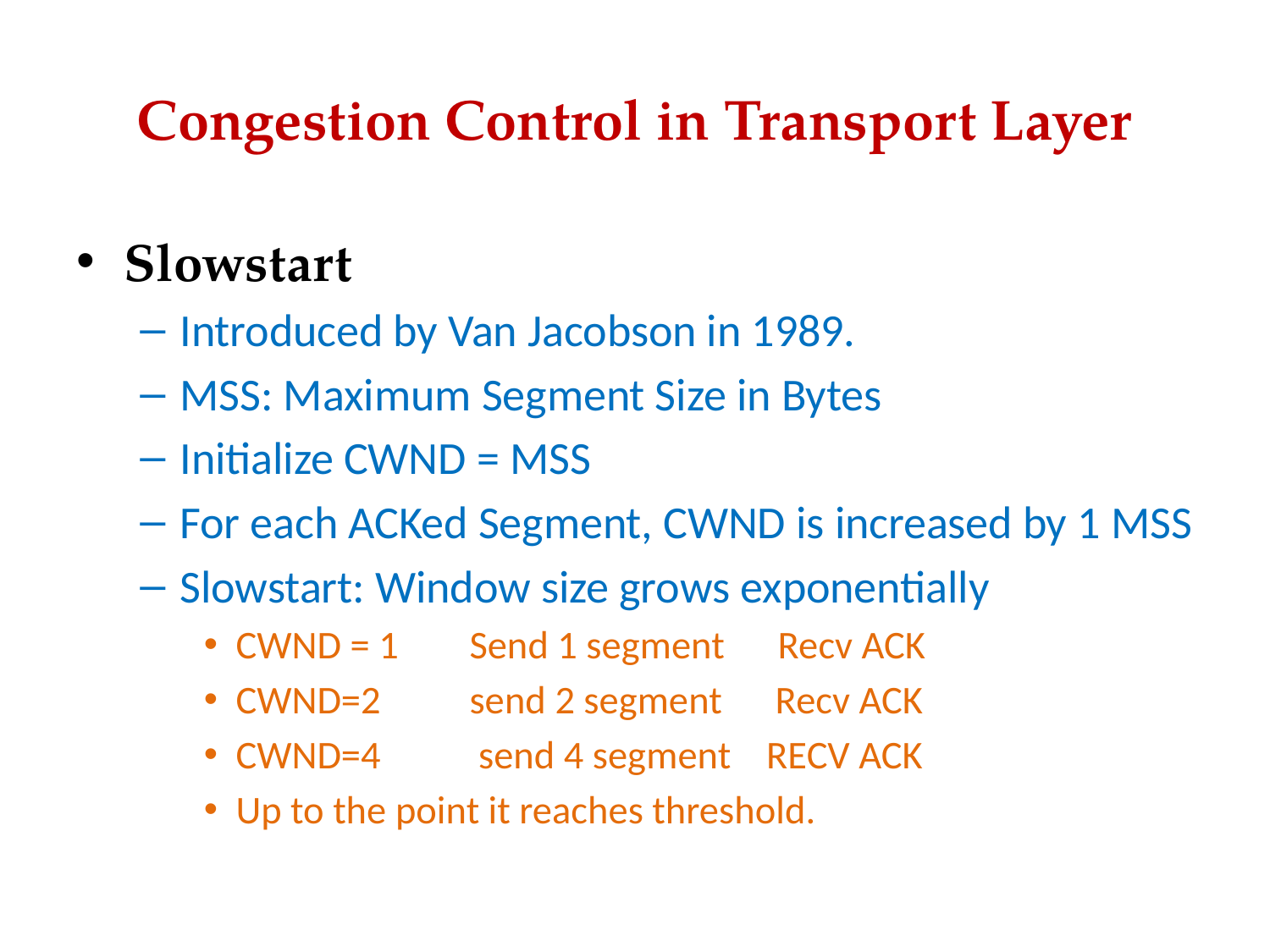

# Congestion Control in Transport Layer
Slowstart
Introduced by Van Jacobson in 1989.
MSS: Maximum Segment Size in Bytes
Initialize CWND = MSS
For each ACKed Segment, CWND is increased by 1 MSS
Slowstart: Window size grows exponentially
CWND = 1        Send 1 segment      Recv ACK
CWND=2          send 2 segment      Recv ACK
CWND=4           send 4 segment    RECV ACK
Up to the point it reaches threshold.